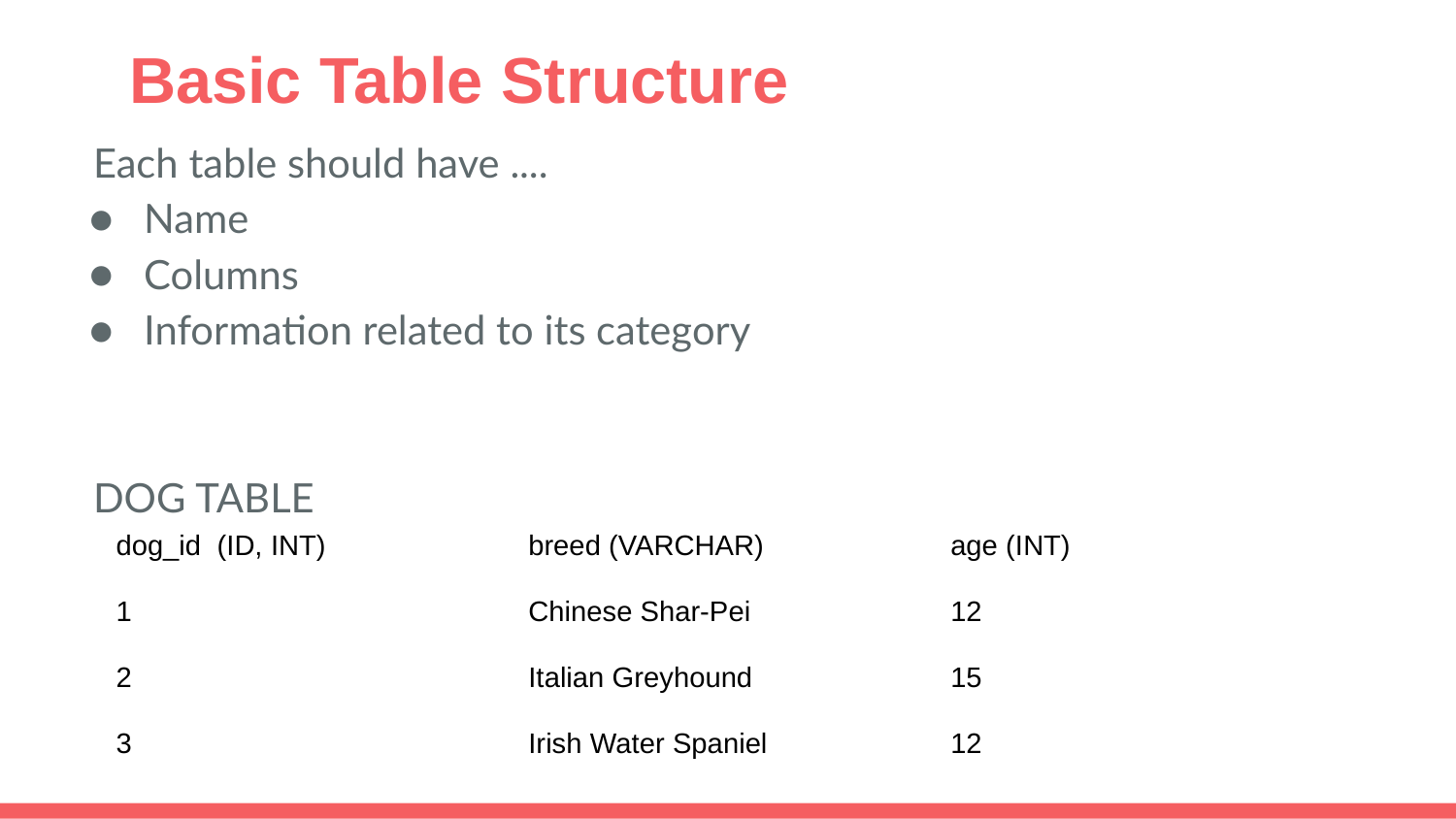

# Basic Table Structure
Each table should have ....
Name
Columns
Information related to its category

DOG TABLE

| dog\_id (ID, INT) | breed (VARCHAR) | age (INT) |
| --- | --- | --- |
| 1 | Chinese Shar-Pei | 12 |
| 2 | Italian Greyhound | 15 |
| 3 | Irish Water Spaniel | 12 |